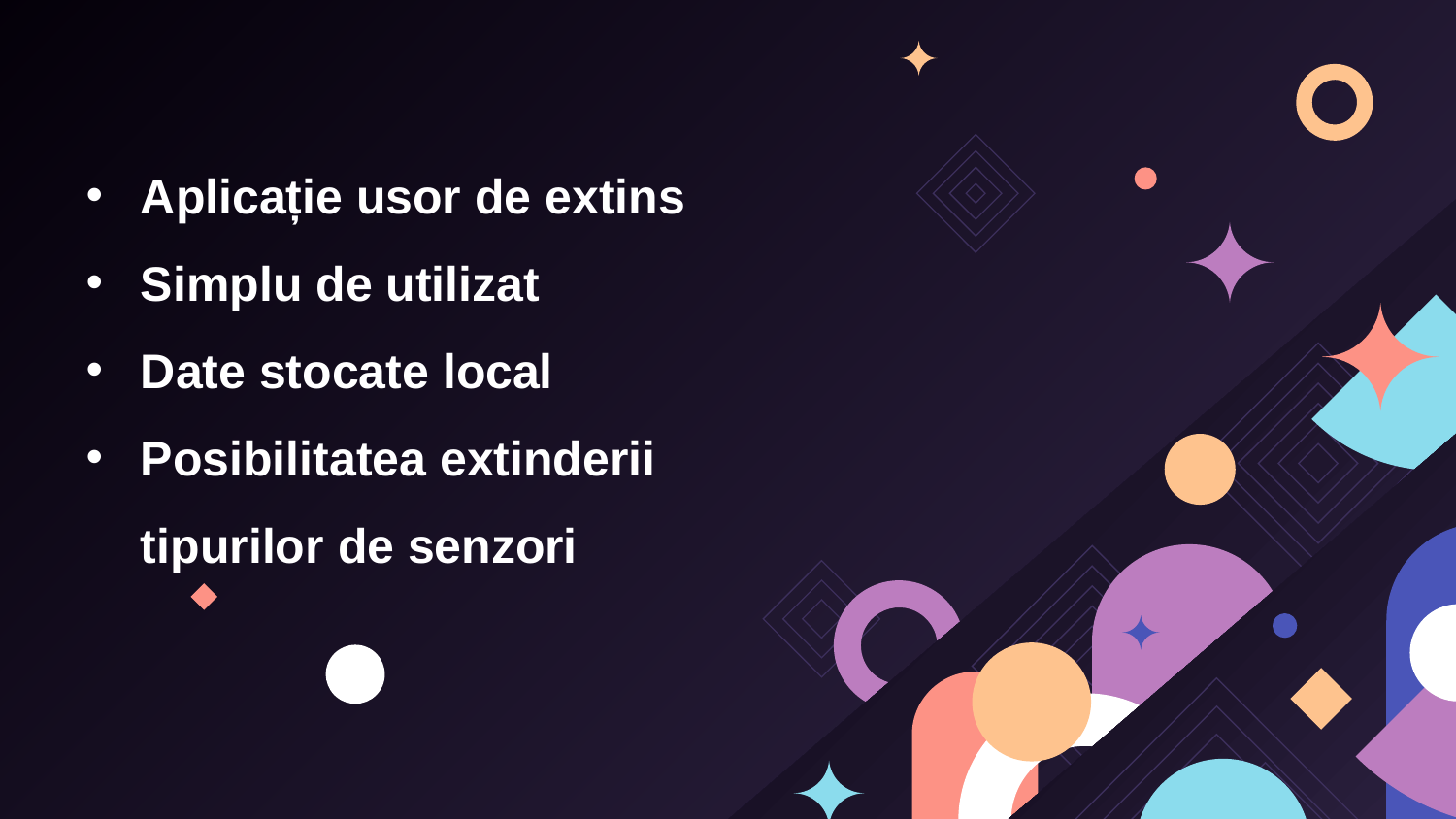

Aplicație usor de extins
Simplu de utilizat
Date stocate local
Posibilitatea extinderii tipurilor de senzori